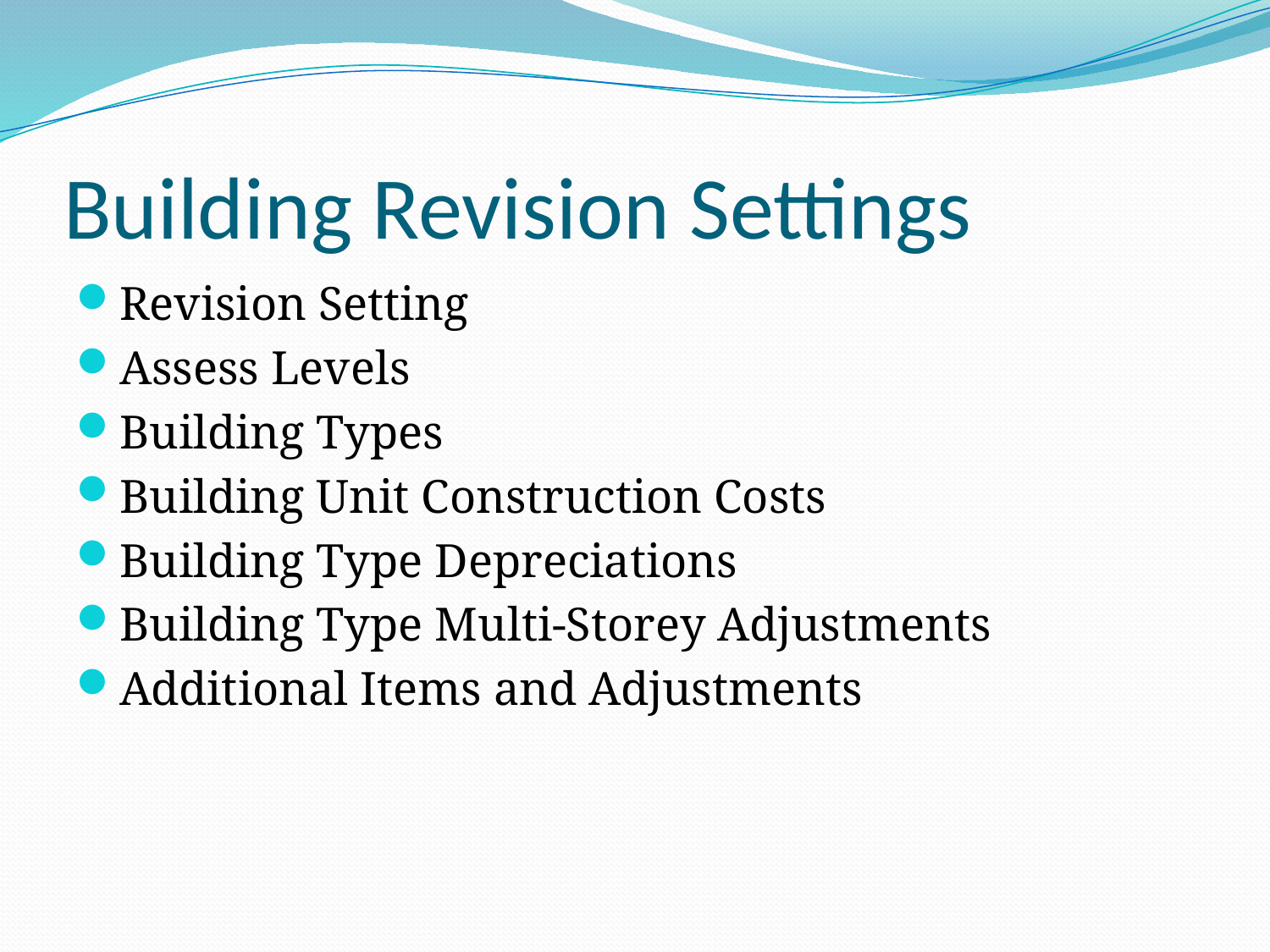

# Building Revision Settings
Revision Setting
Assess Levels
Building Types
Building Unit Construction Costs
Building Type Depreciations
Building Type Multi-Storey Adjustments
Additional Items and Adjustments